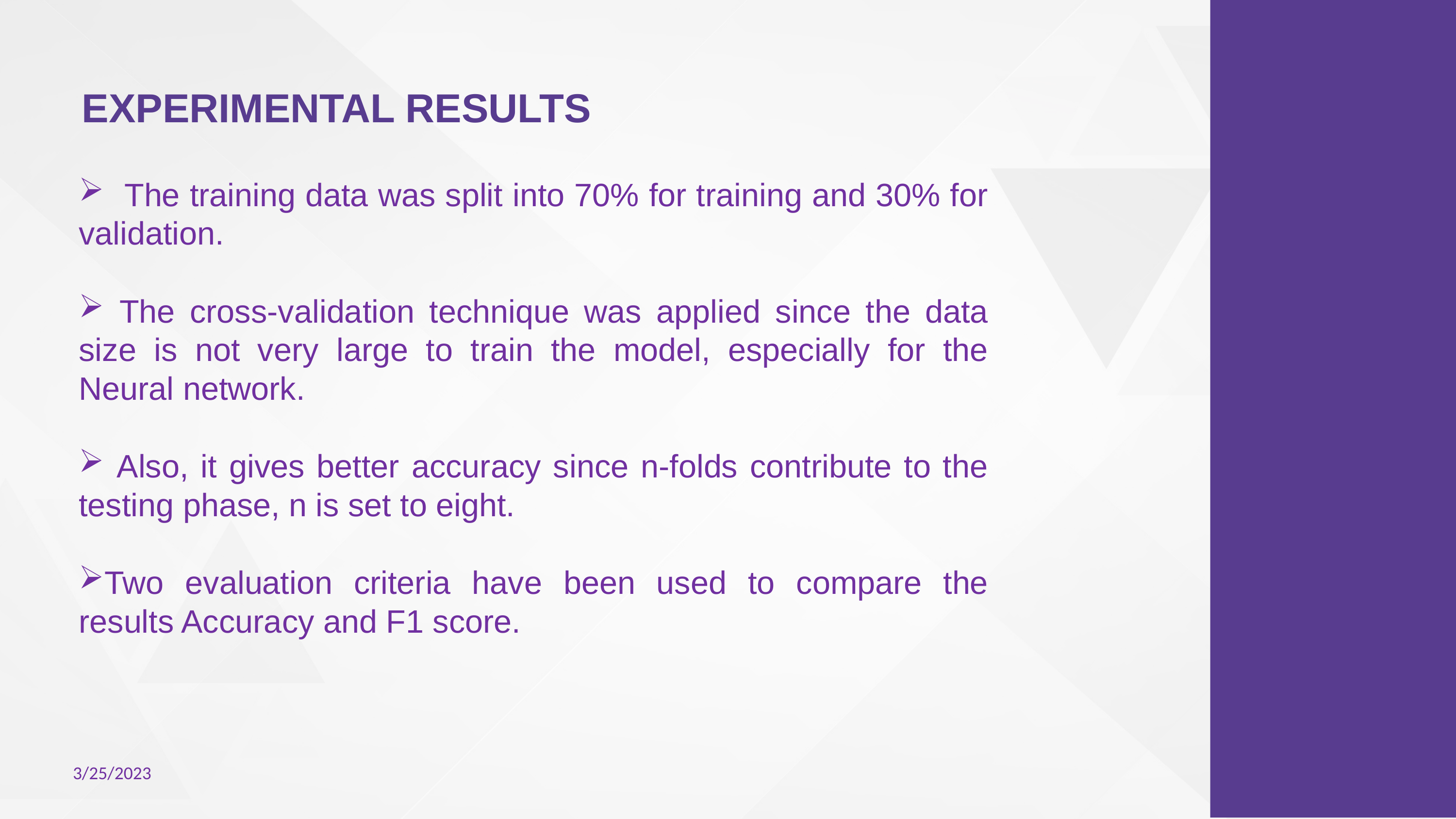

# EXPERIMENTAL RESULTS
  The training data was split into 70% for training and 30% for validation.

 The cross-validation technique was applied since the data size is not very large to train the model, especially for the Neural network.

 Also, it gives better accuracy since n-folds contribute to the testing phase, n is set to eight.

Two evaluation criteria have been used to compare the results Accuracy and F1 score.

3/25/2023